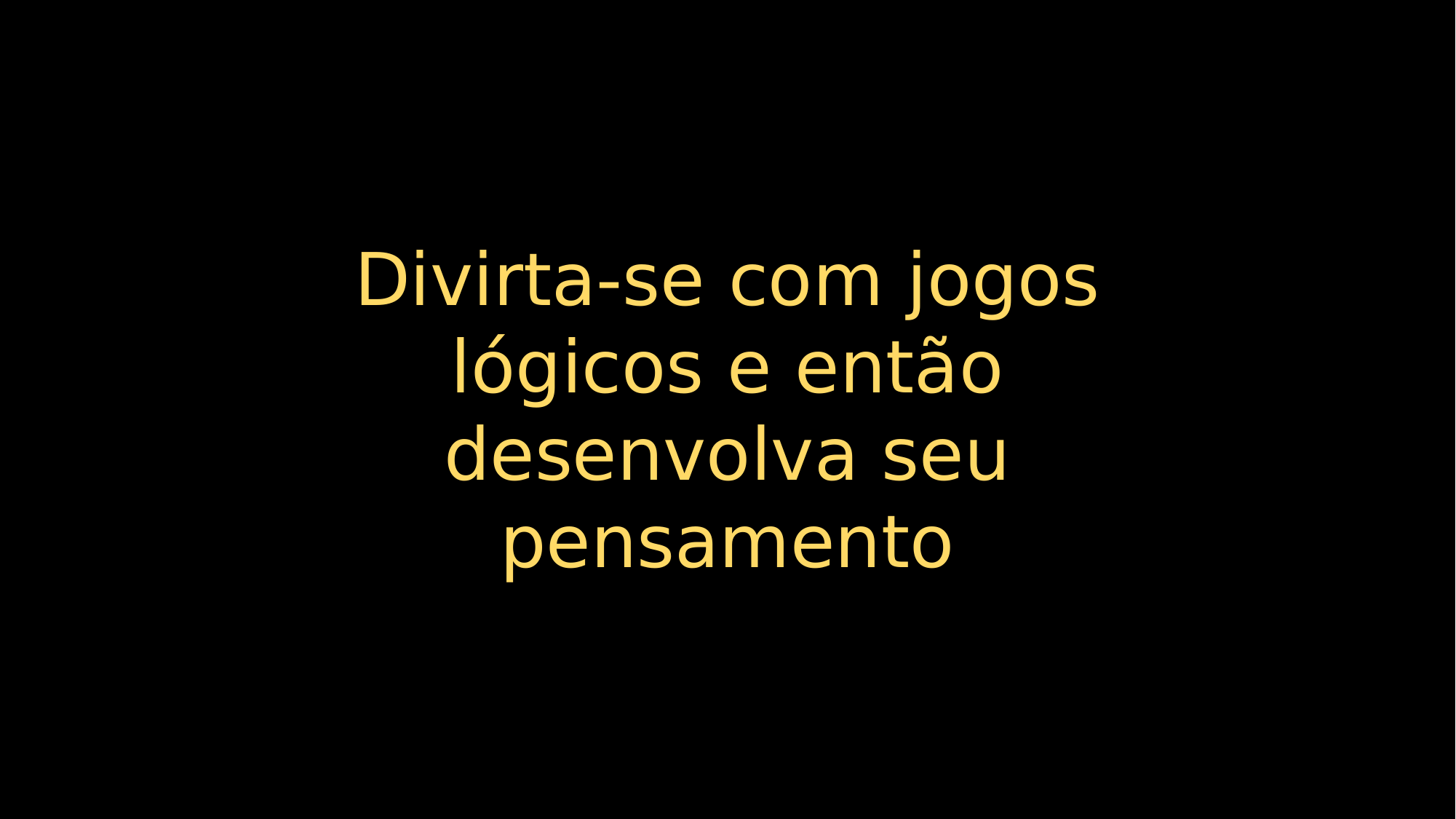

Divirta-se com jogos lógicos e então desenvolva seu pensamento